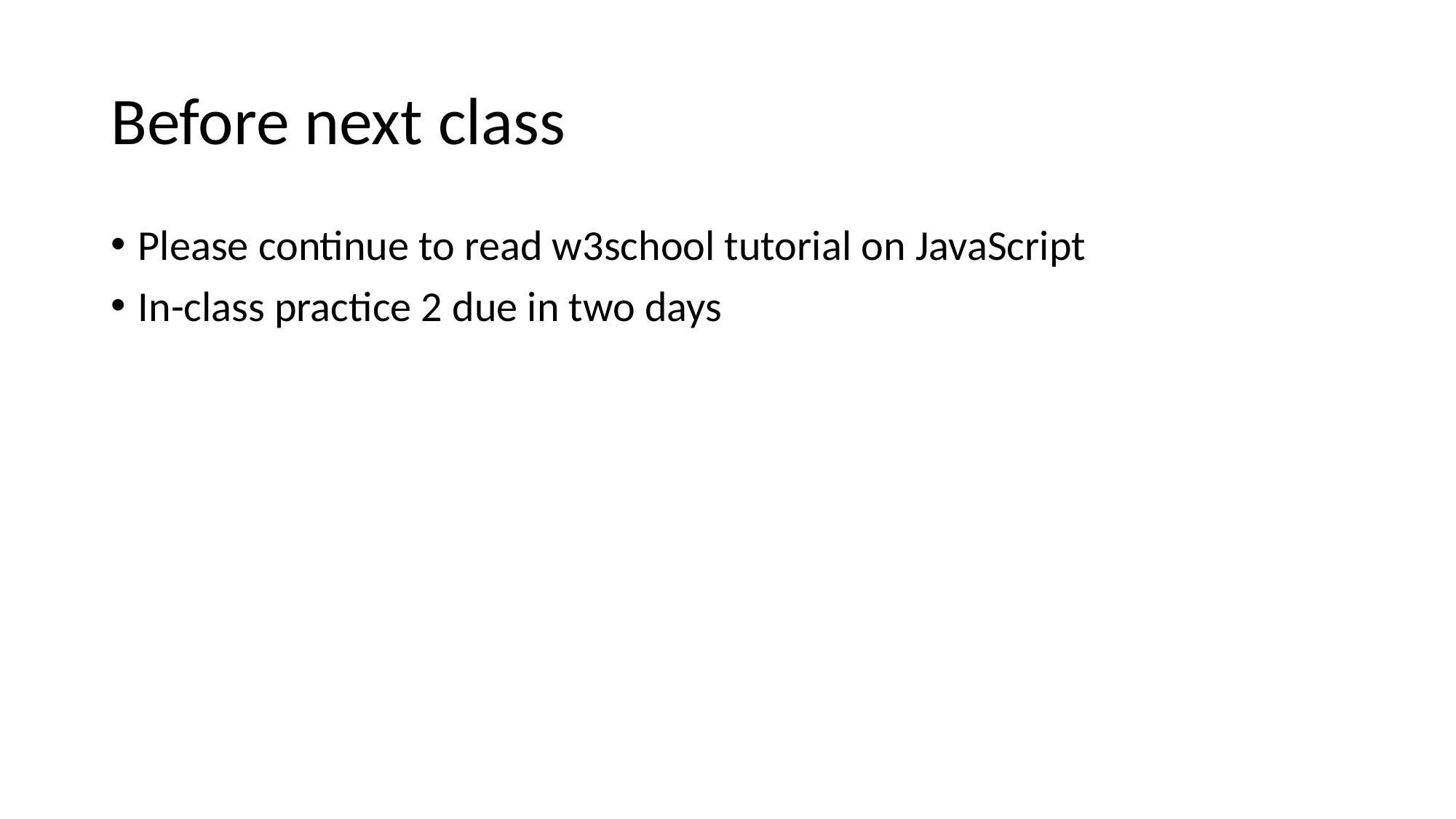

# Before next class
Please continue to read w3school tutorial on JavaScript
In-class practice 2 due in two days